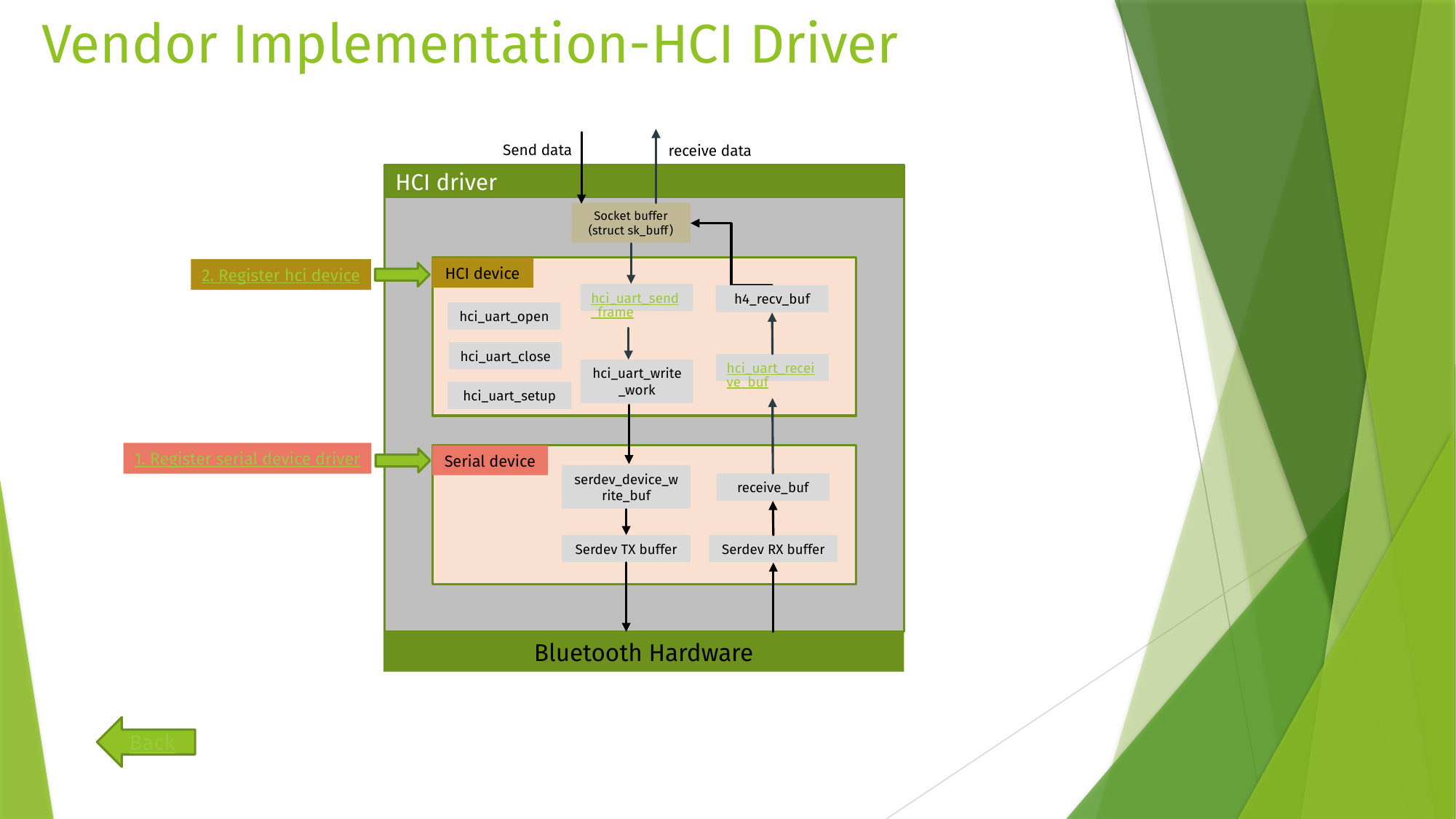

# Vendor Implementation-HCI Driver
Send data
receive data
HCI driver

Socket buffer
(struct sk_buff)

HCI device
2. Register hci device

hci_uart_send_frame
h4_recv_buf
hci_uart_open
hci_uart_close
hci_uart_receive_buf
hci_uart_write_work
hci_uart_setup
1. Register serial device driver

Serial device

serdev_device_write_buf
receive_buf
Serdev TX buffer
Serdev RX buffer
Bluetooth Hardware
Back